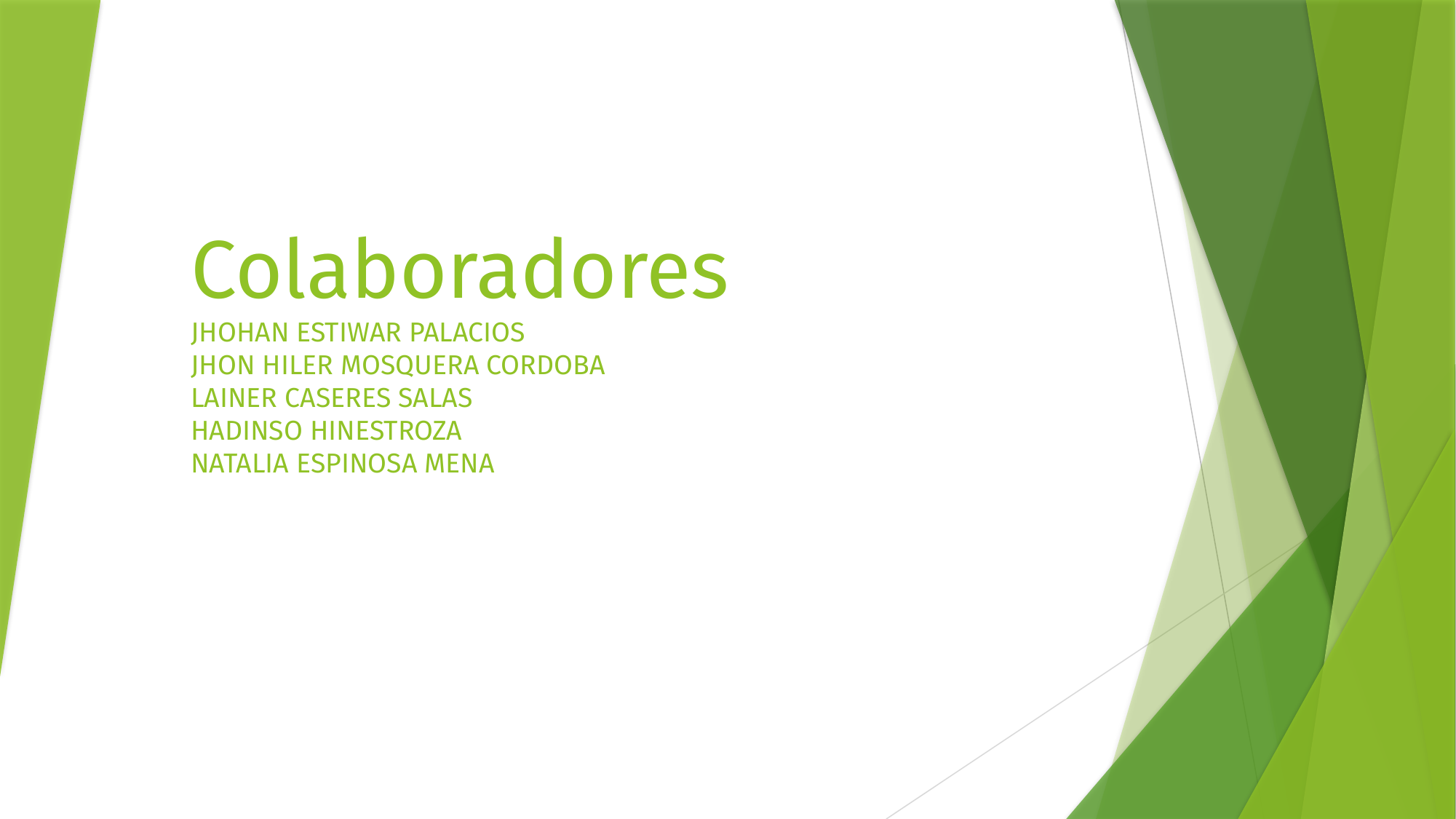

# Colaboradores JHOHAN ESTIWAR PALACIOS JHON HILER MOSQUERA CORDOBA LAINER CASERES SALAS HADINSO HINESTROZA NATALIA ESPINOSA MENA